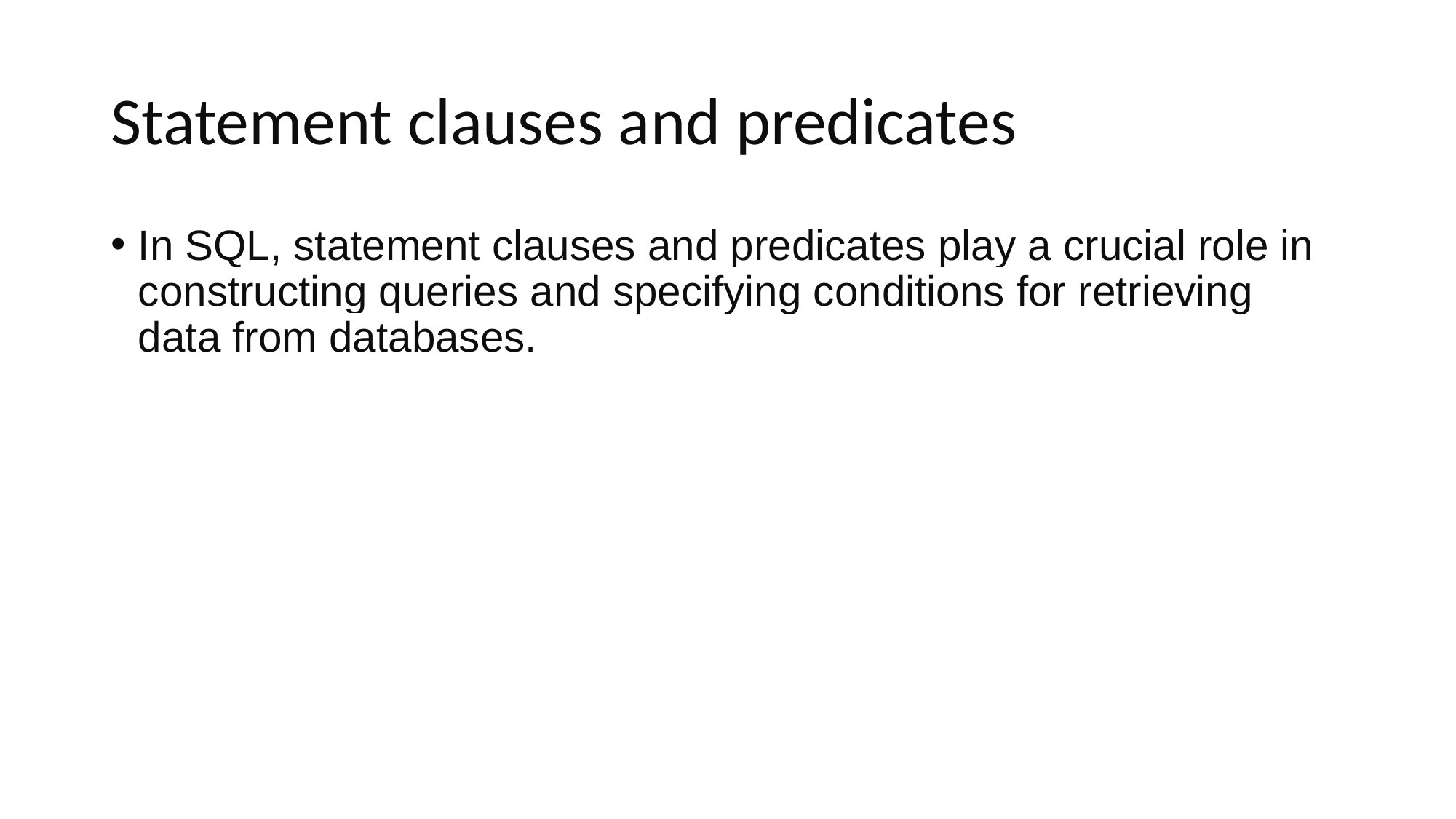

# Statement clauses and predicates
In SQL, statement clauses and predicates play a crucial role in constructing queries and specifying conditions for retrieving data from databases.